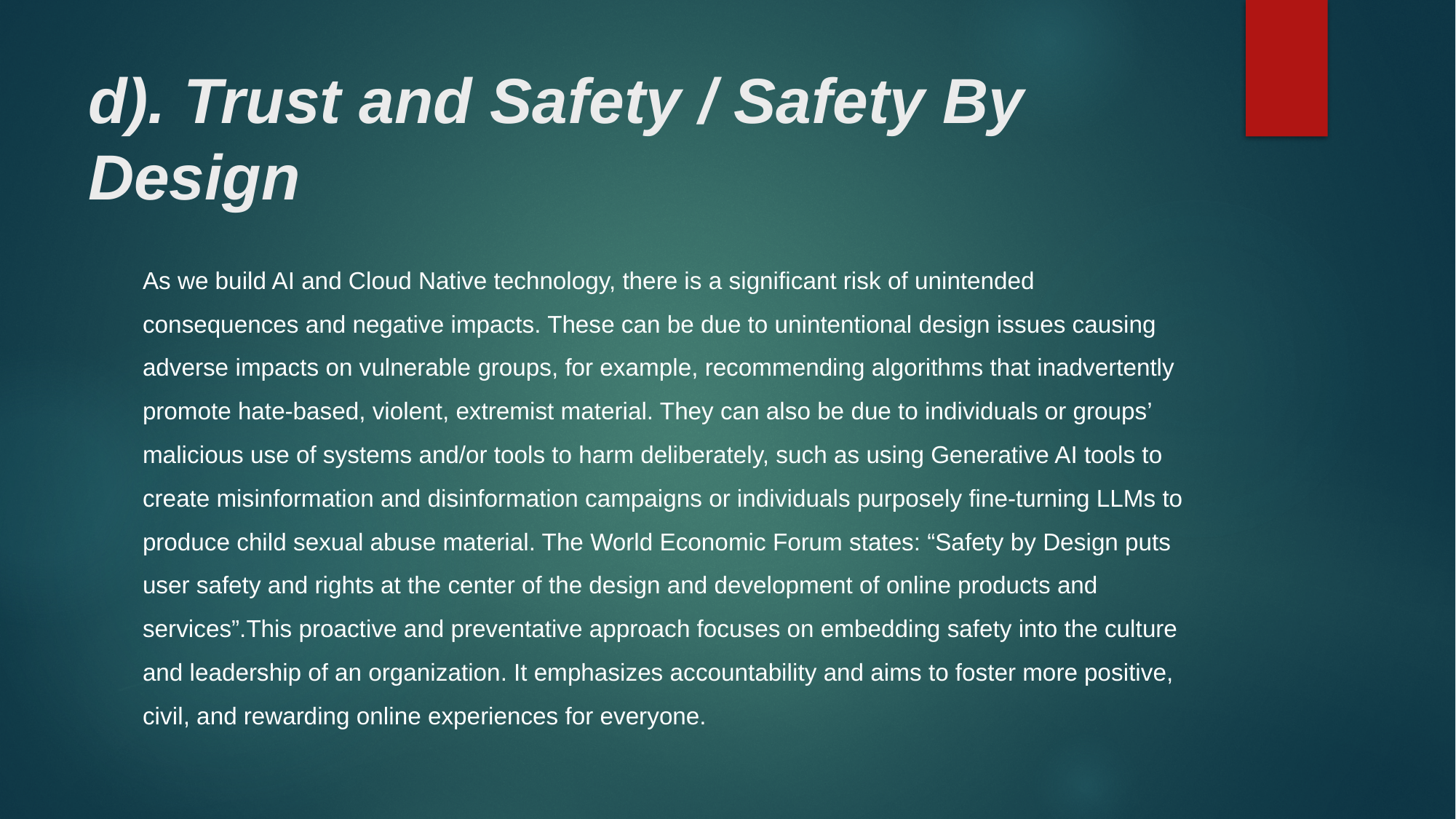

# d). Trust and Safety / Safety By Design
As we build AI and Cloud Native technology, there is a significant risk of unintended consequences and negative impacts. These can be due to unintentional design issues causing adverse impacts on vulnerable groups, for example, recommending algorithms that inadvertently promote hate-based, violent, extremist material. They can also be due to individuals or groups’ malicious use of systems and/or tools to harm deliberately, such as using Generative AI tools to create misinformation and disinformation campaigns or individuals purposely fine-turning LLMs to produce child sexual abuse material. The World Economic Forum states: “Safety by Design puts user safety and rights at the center of the design and development of online products and services”.This proactive and preventative approach focuses on embedding safety into the culture and leadership of an organization. It emphasizes accountability and aims to foster more positive, civil, and rewarding online experiences for everyone.